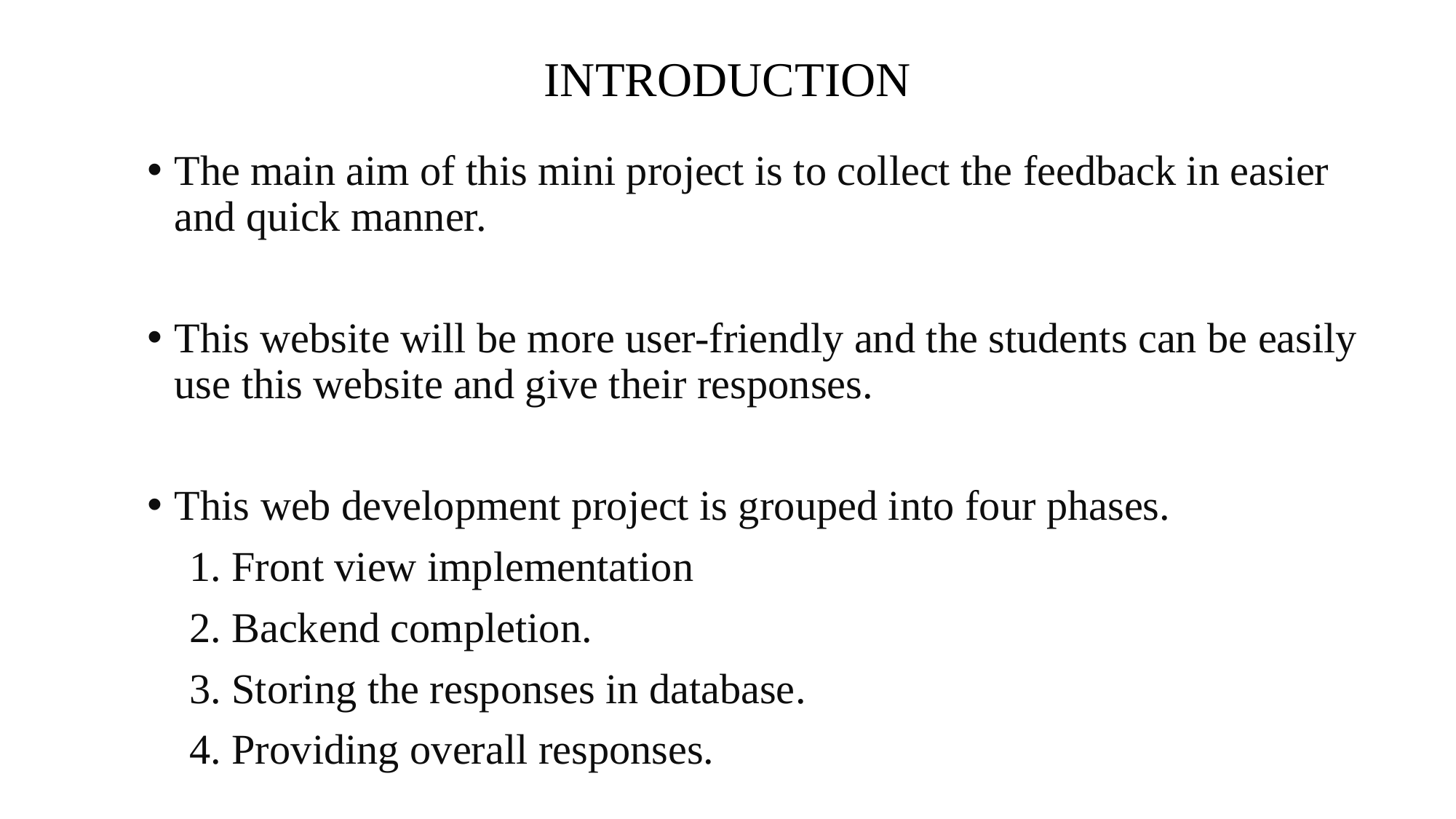

# INTRODUCTION
The main aim of this mini project is to collect the feedback in easier and quick manner.

This website will be more user-friendly and the students can be easily use this website and give their responses.

This web development project is grouped into four phases.
    1. Front view implementation
    2. Backend completion.
    3. Storing the responses in database.
    4. Providing overall responses.